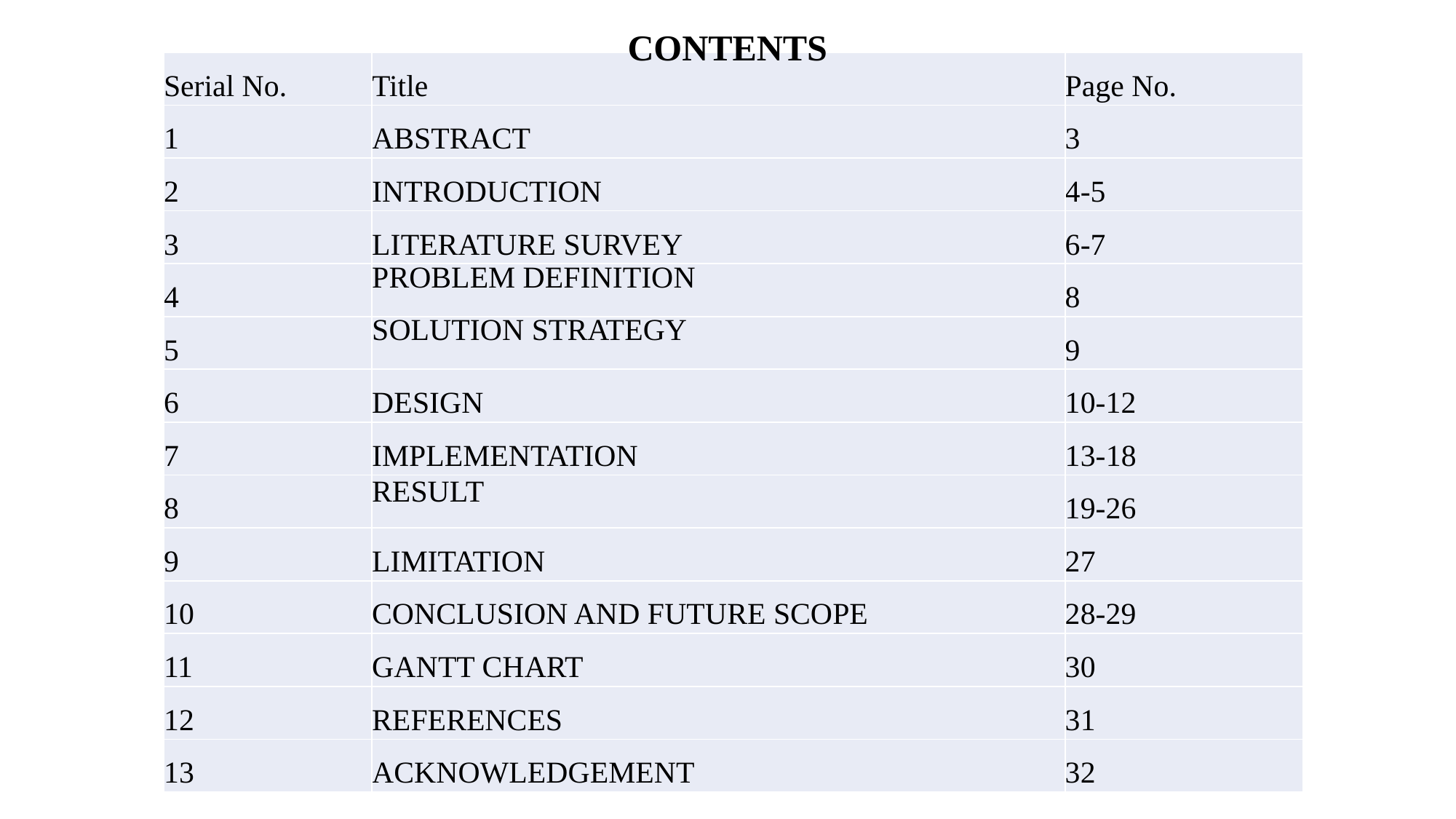

CONTENTS
| Serial No. | Title | Page No. |
| --- | --- | --- |
| 1 | ABSTRACT | 3 |
| 2 | INTRODUCTION | 4-5 |
| 3 | LITERATURE SURVEY | 6-7 |
| 4 | PROBLEM DEFINITION | 8 |
| 5 | SOLUTION STRATEGY | 9 |
| 6 | DESIGN | 10-12 |
| 7 | IMPLEMENTATION | 13-18 |
| 8 | RESULT | 19-26 |
| 9 | LIMITATION | 27 |
| 10 | CONCLUSION AND FUTURE SCOPE | 28-29 |
| 11 | GANTT CHART | 30 |
| 12 | REFERENCES | 31 |
| 13 | ACKNOWLEDGEMENT | 32 |